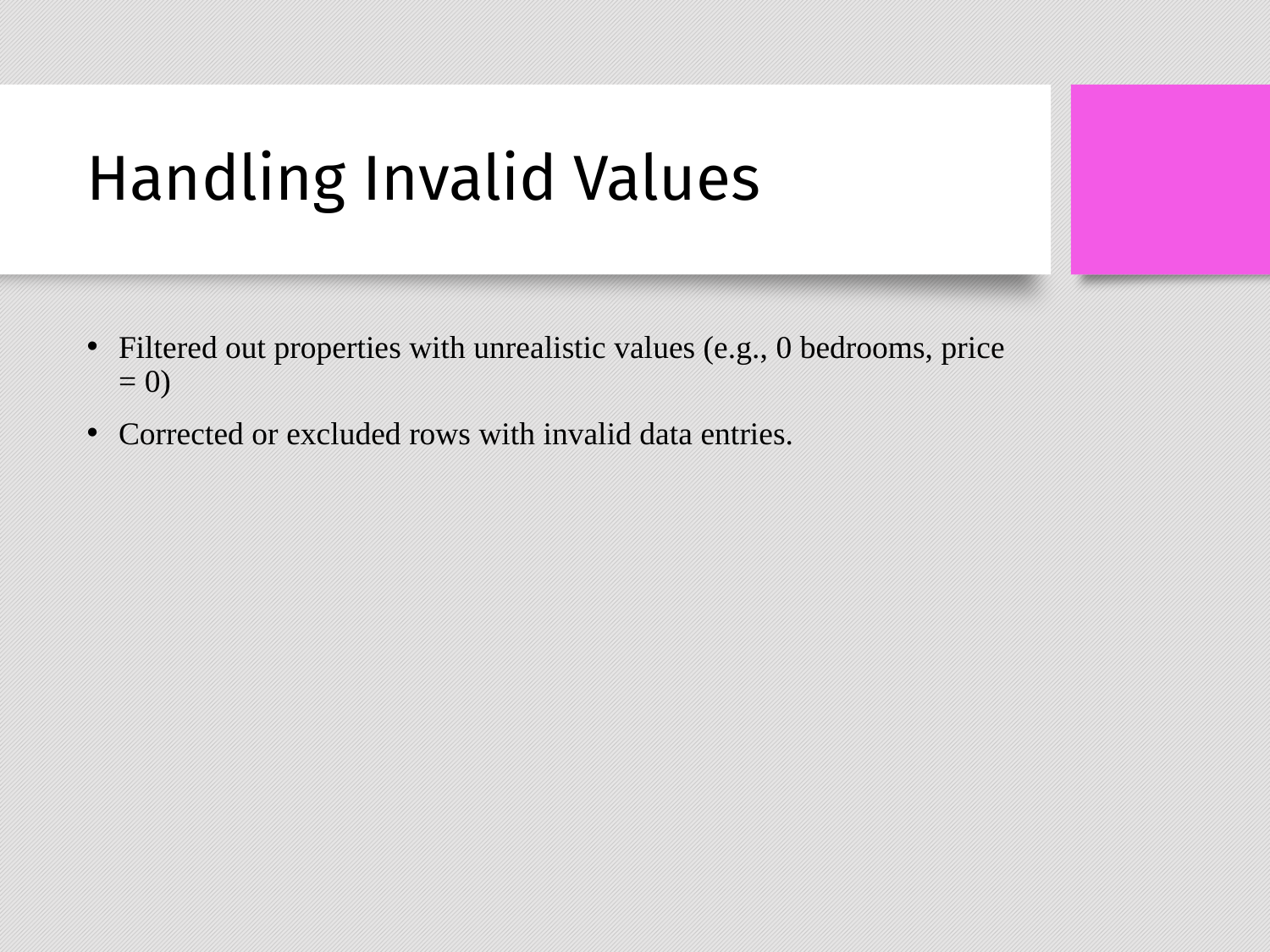

# Handling Invalid Values
Filtered out properties with unrealistic values (e.g., 0 bedrooms, price = 0)
Corrected or excluded rows with invalid data entries.